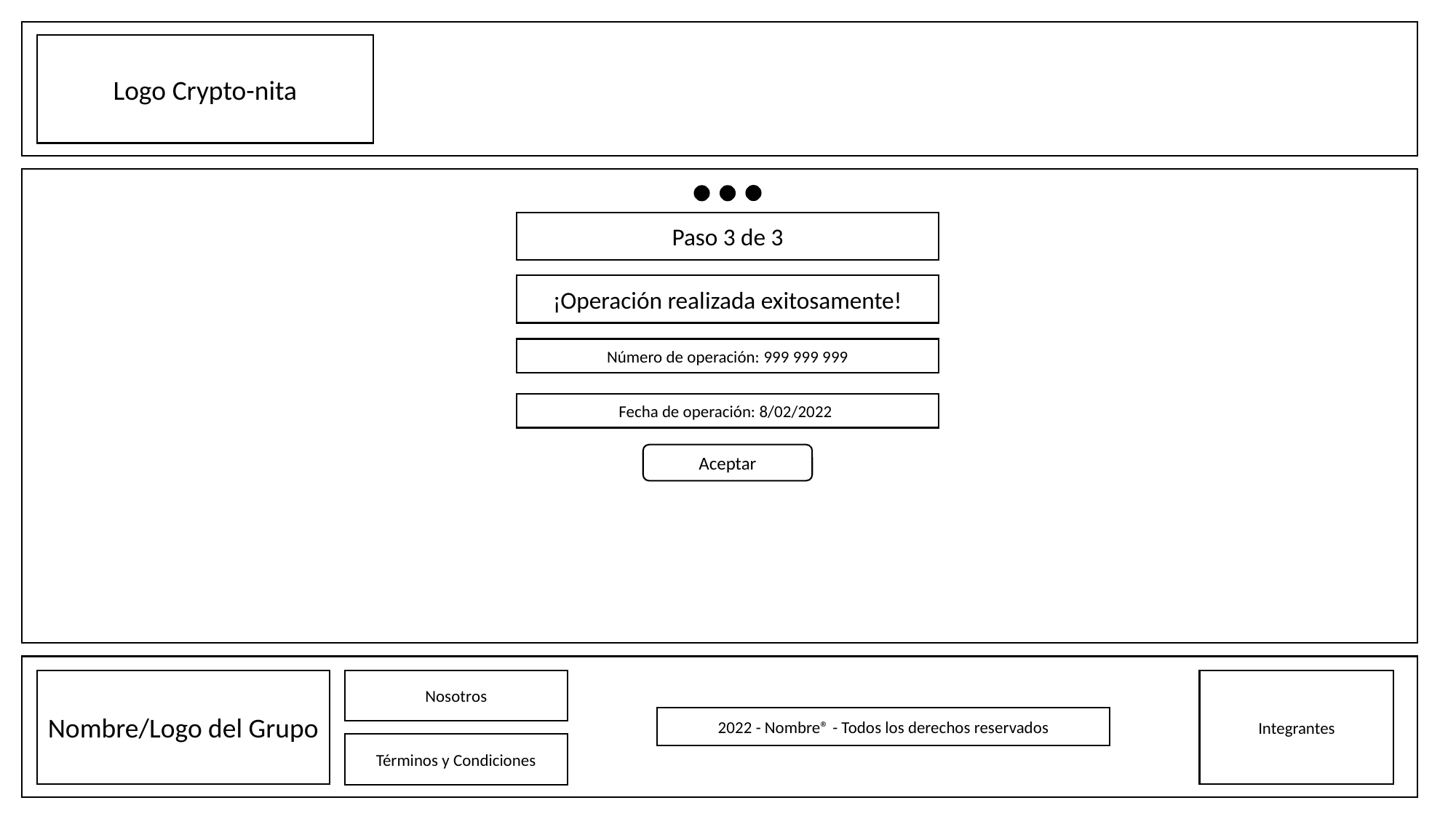

Logo Crypto-nita

Paso 3 de 3
¡Operación realizada exitosamente!
Número de operación: 999 999 999
Fecha de operación: 8/02/2022
Aceptar

Nombre/Logo del Grupo
Nosotros
Integrantes
2022 - Nombre® - Todos los derechos reservados
Términos y Condiciones